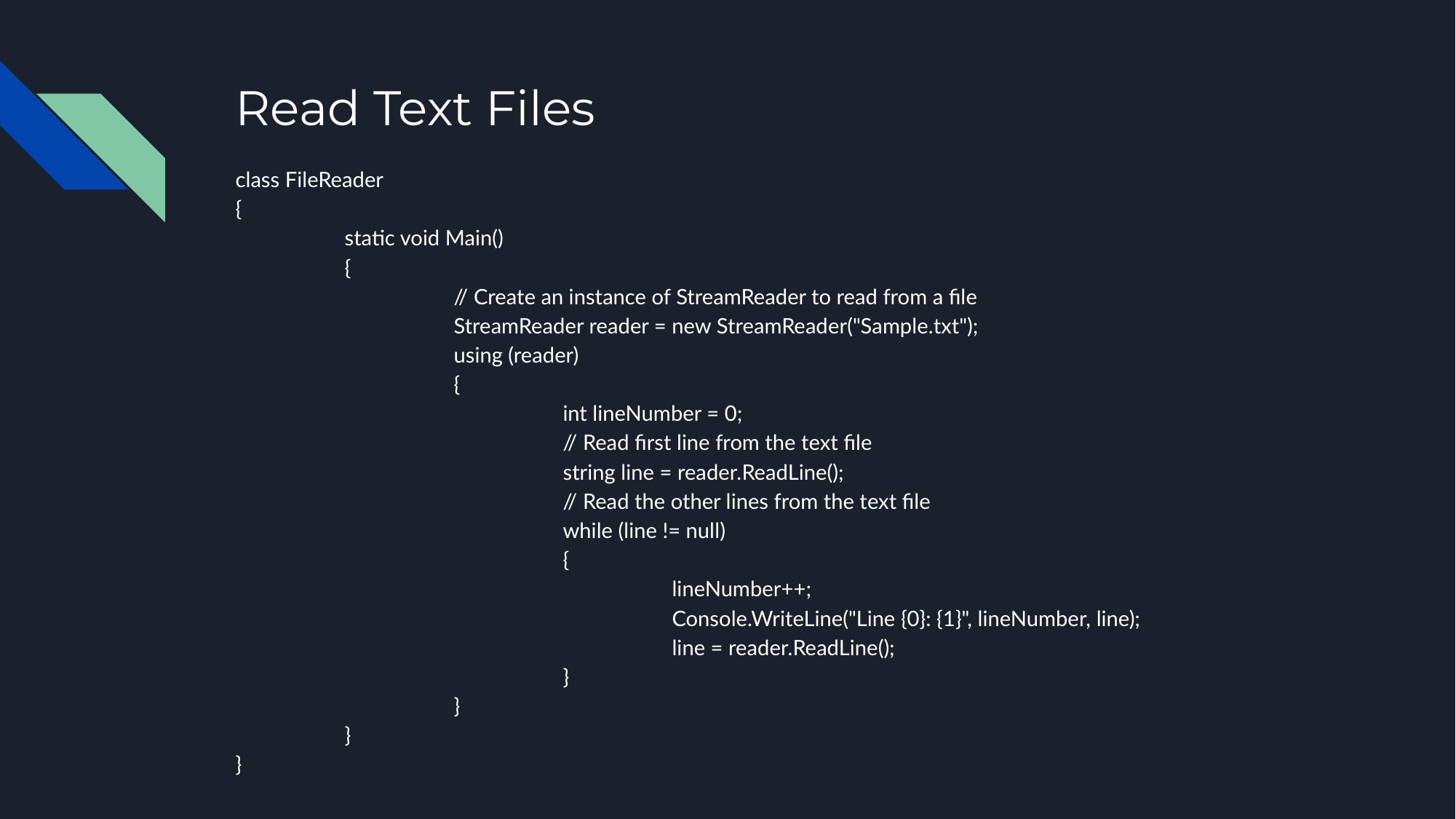

# Read Text Files
class FileReader
{
	static void Main()
	{
		// Create an instance of StreamReader to read from a file
		StreamReader reader = new StreamReader("Sample.txt");
		using (reader)
		{
			int lineNumber = 0;
			// Read first line from the text file
			string line = reader.ReadLine();
			// Read the other lines from the text file
			while (line != null)
			{
				lineNumber++;
				Console.WriteLine("Line {0}: {1}", lineNumber, line);
				line = reader.ReadLine();
			}
		}
	}
}